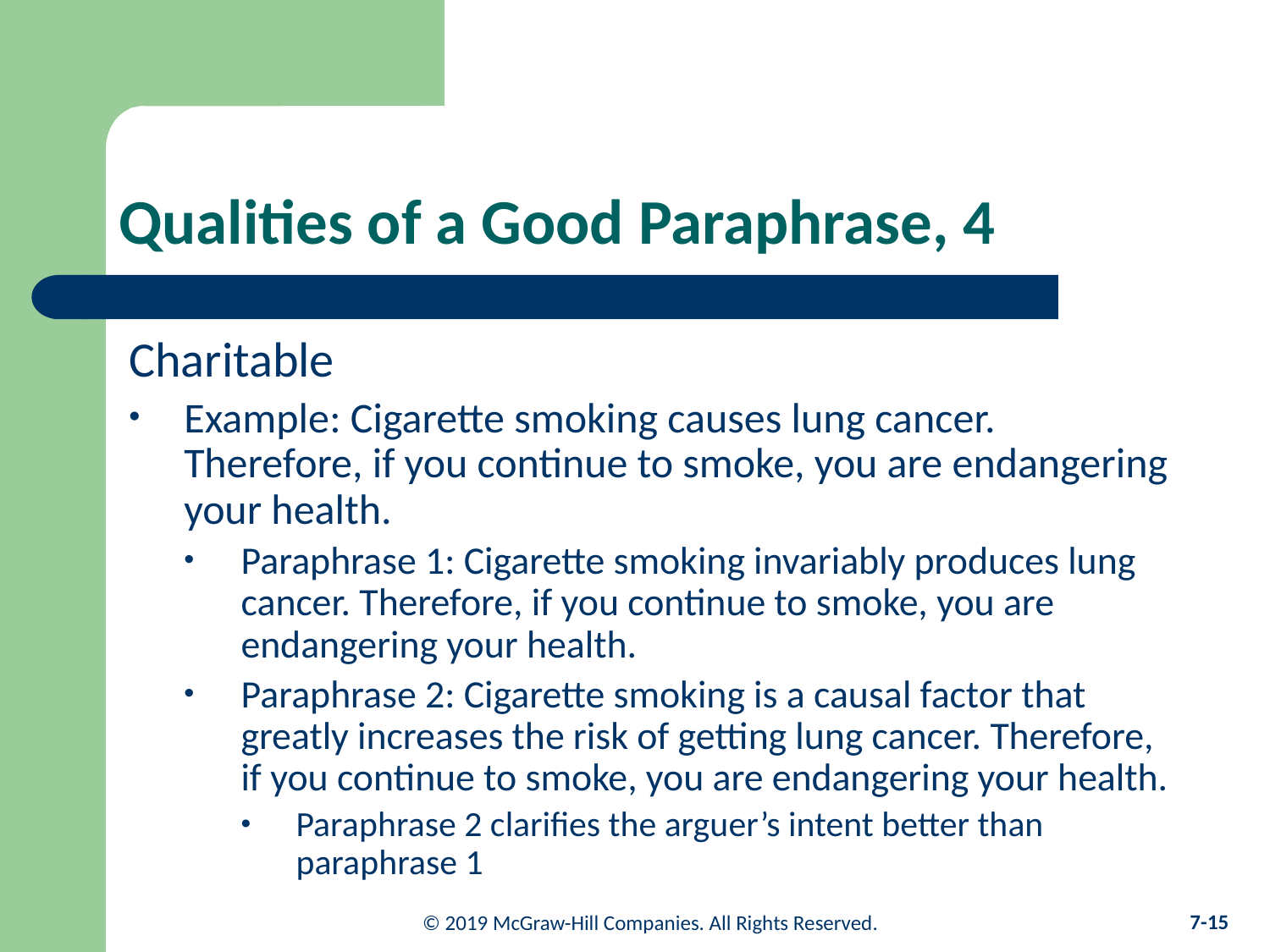

# Qualities of a Good Paraphrase, 4
Charitable
Example: Cigarette smoking causes lung cancer. Therefore, if you continue to smoke, you are endangering your health.
Paraphrase 1: Cigarette smoking invariably produces lung cancer. Therefore, if you continue to smoke, you are endangering your health.
Paraphrase 2: Cigarette smoking is a causal factor that greatly increases the risk of getting lung cancer. Therefore, if you continue to smoke, you are endangering your health.
Paraphrase 2 clarifies the arguer’s intent better than paraphrase 1